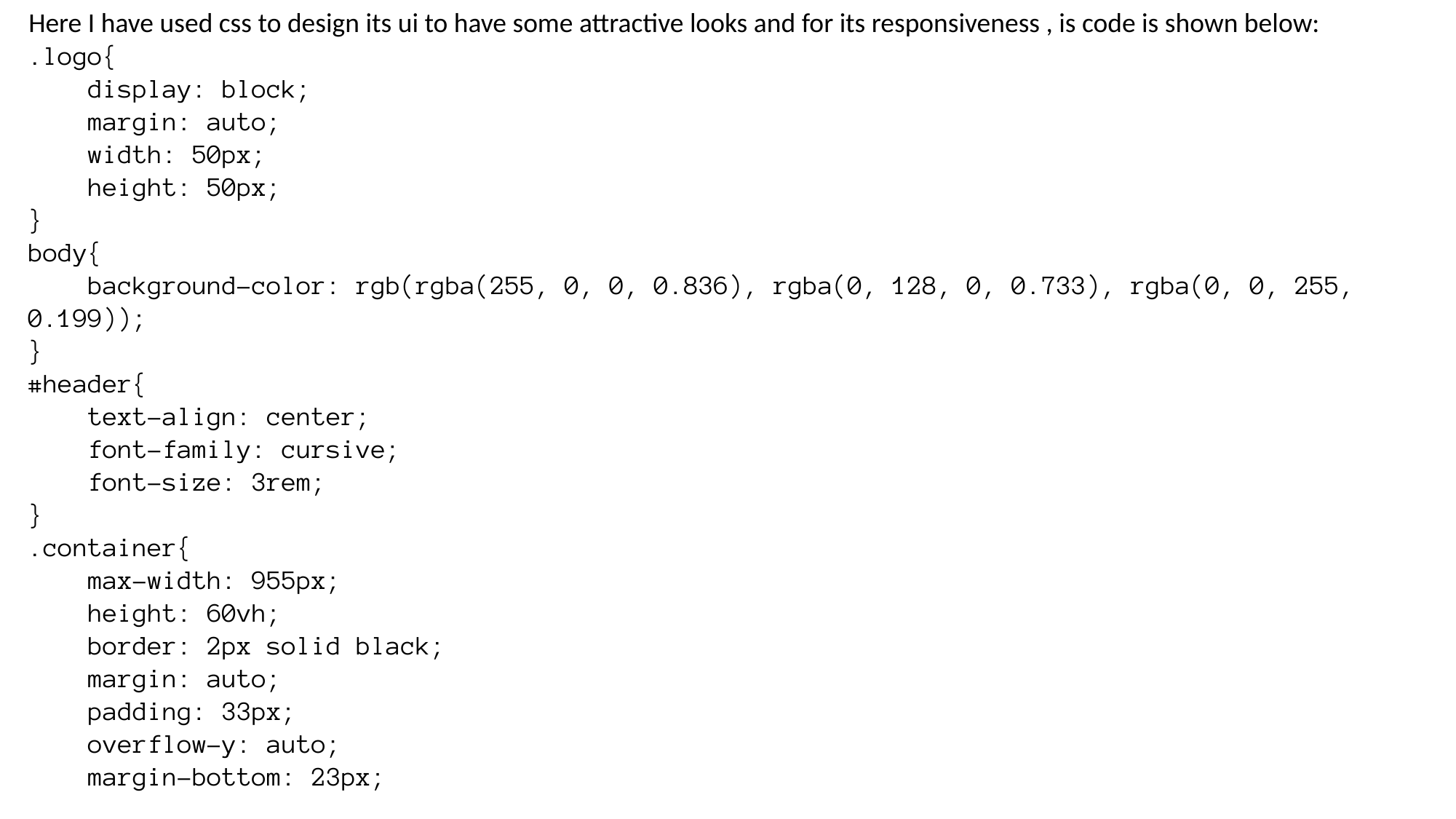

Here I have used css to design its ui to have some attractive looks and for its responsiveness , is code is shown below:
.logo{
    display: block;
    margin: auto;
    width: 50px;
    height: 50px;
}
body{
    background-color: rgb(rgba(255, 0, 0, 0.836), rgba(0, 128, 0, 0.733), rgba(0, 0, 255, 0.199));
}
#header{
    text-align: center;
    font-family: cursive;
    font-size: 3rem;
}
.container{
    max-width: 955px;
    height: 60vh;
    border: 2px solid black;
    margin: auto;
    padding: 33px;
    overflow-y: auto;
    margin-bottom: 23px;